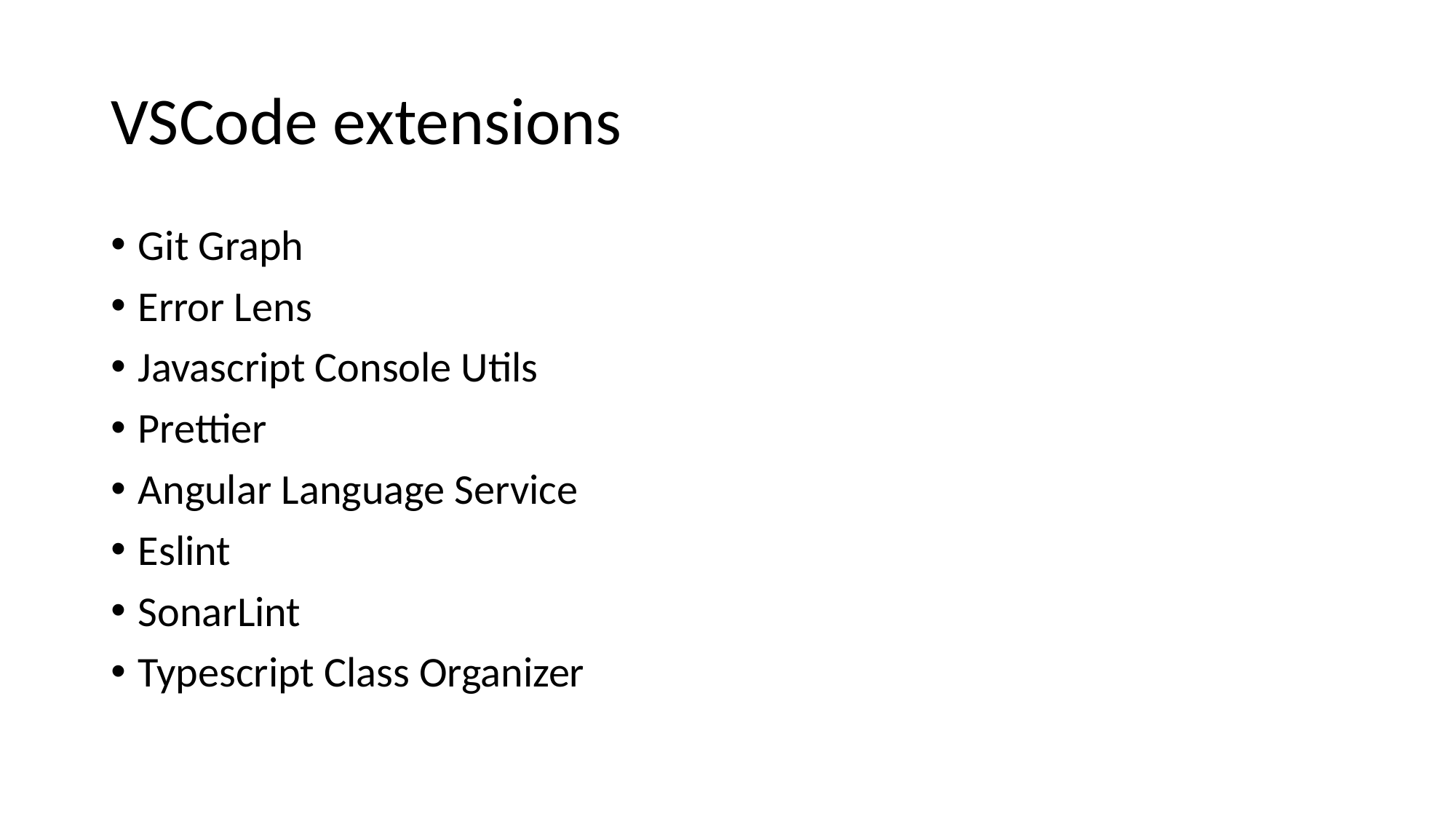

# VSCode extensions
Git Graph
Error Lens
Javascript Console Utils
Prettier
Angular Language Service
Eslint
SonarLint
Typescript Class Organizer